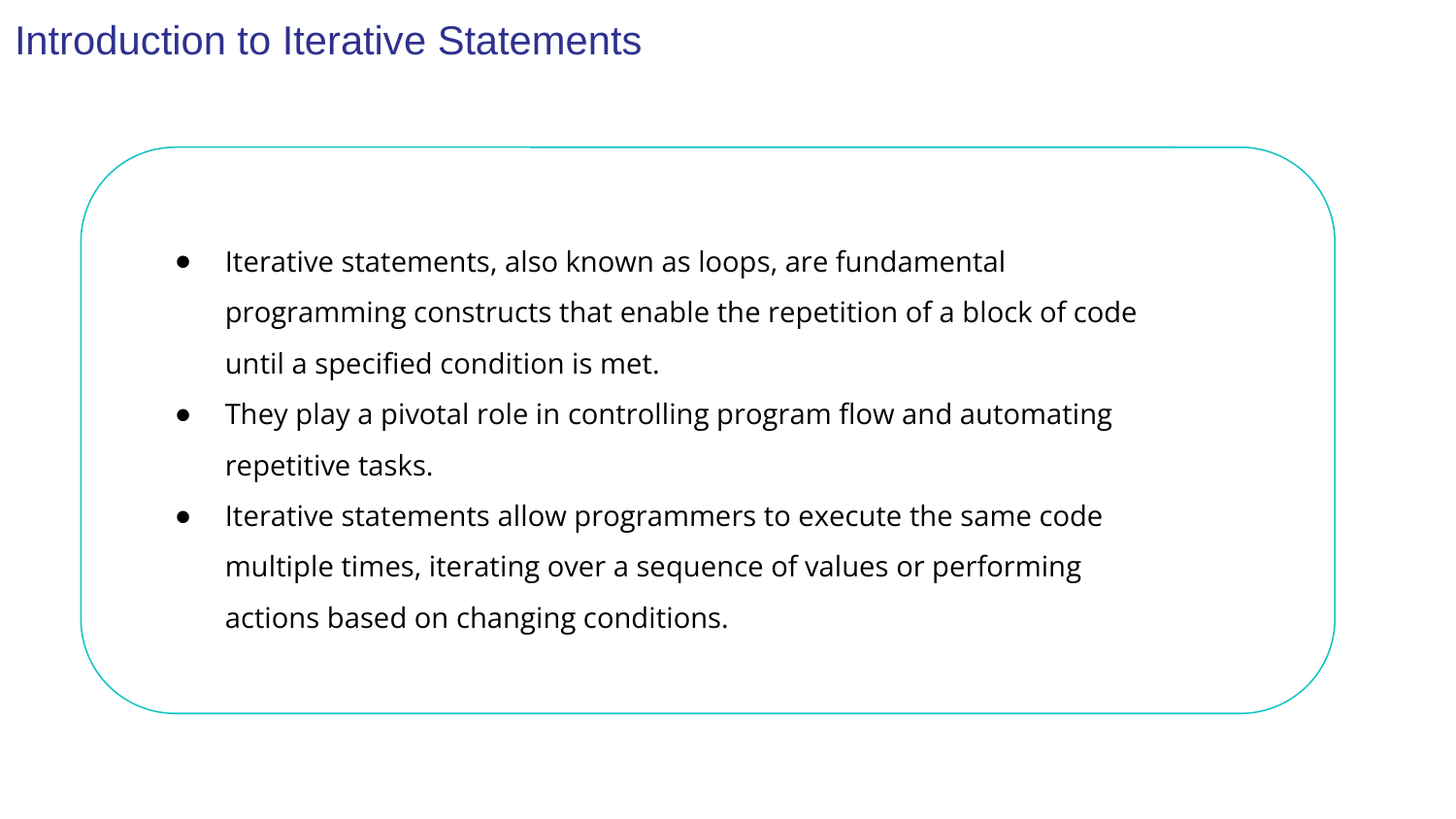

Introduction to Iterative Statements

Iterative statements, also known as loops, are fundamental programming constructs that enable the repetition of a block of code until a specified condition is met.
They play a pivotal role in controlling program flow and automating repetitive tasks.
Iterative statements allow programmers to execute the same code multiple times, iterating over a sequence of values or performing actions based on changing conditions.